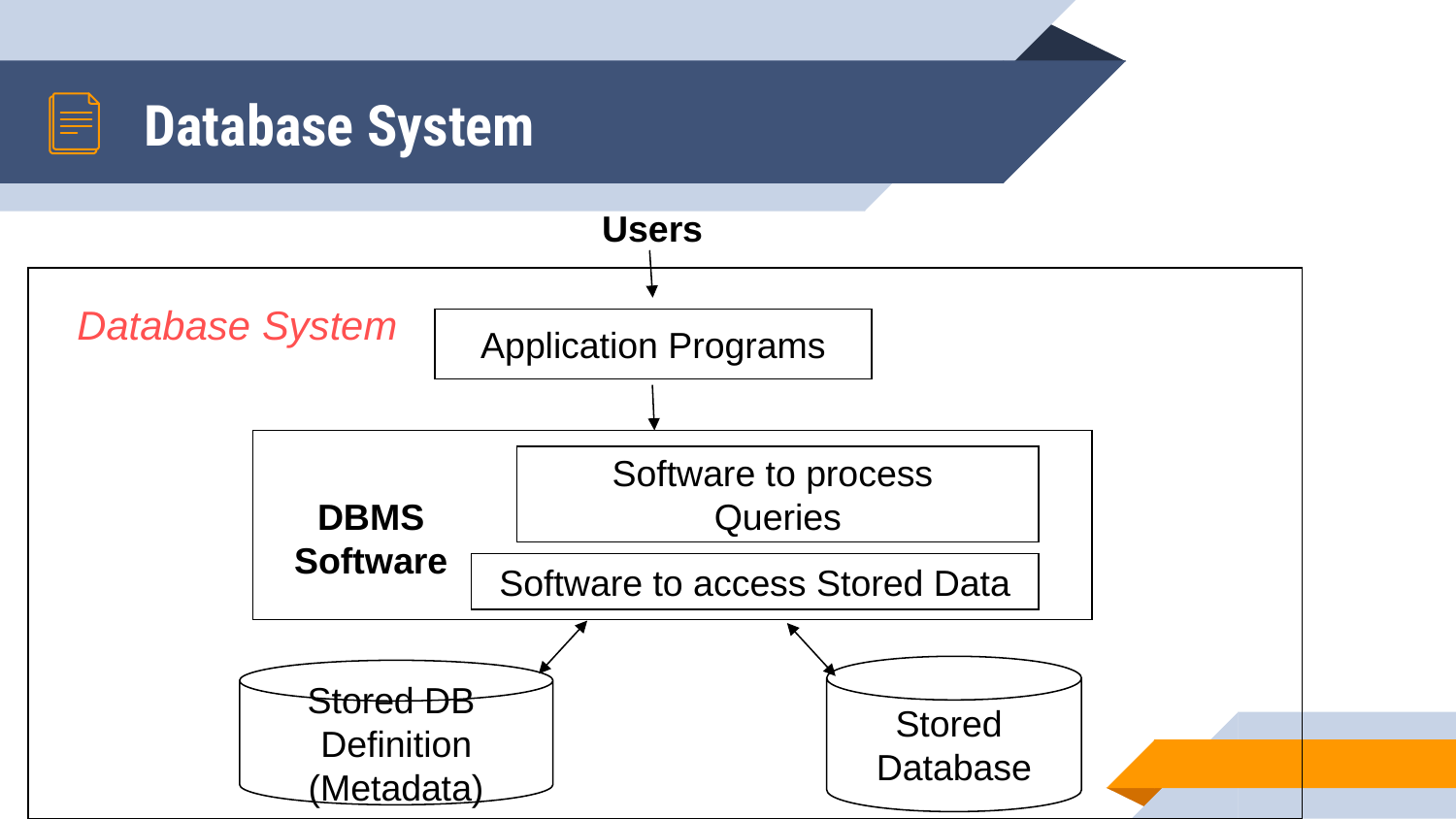

# Database System

Users

Database System
Application Programs

Software to process
Queries
DBMS Software
Software to access Stored Data
Stored
Database
Stored DB
Definition
(Metadata)